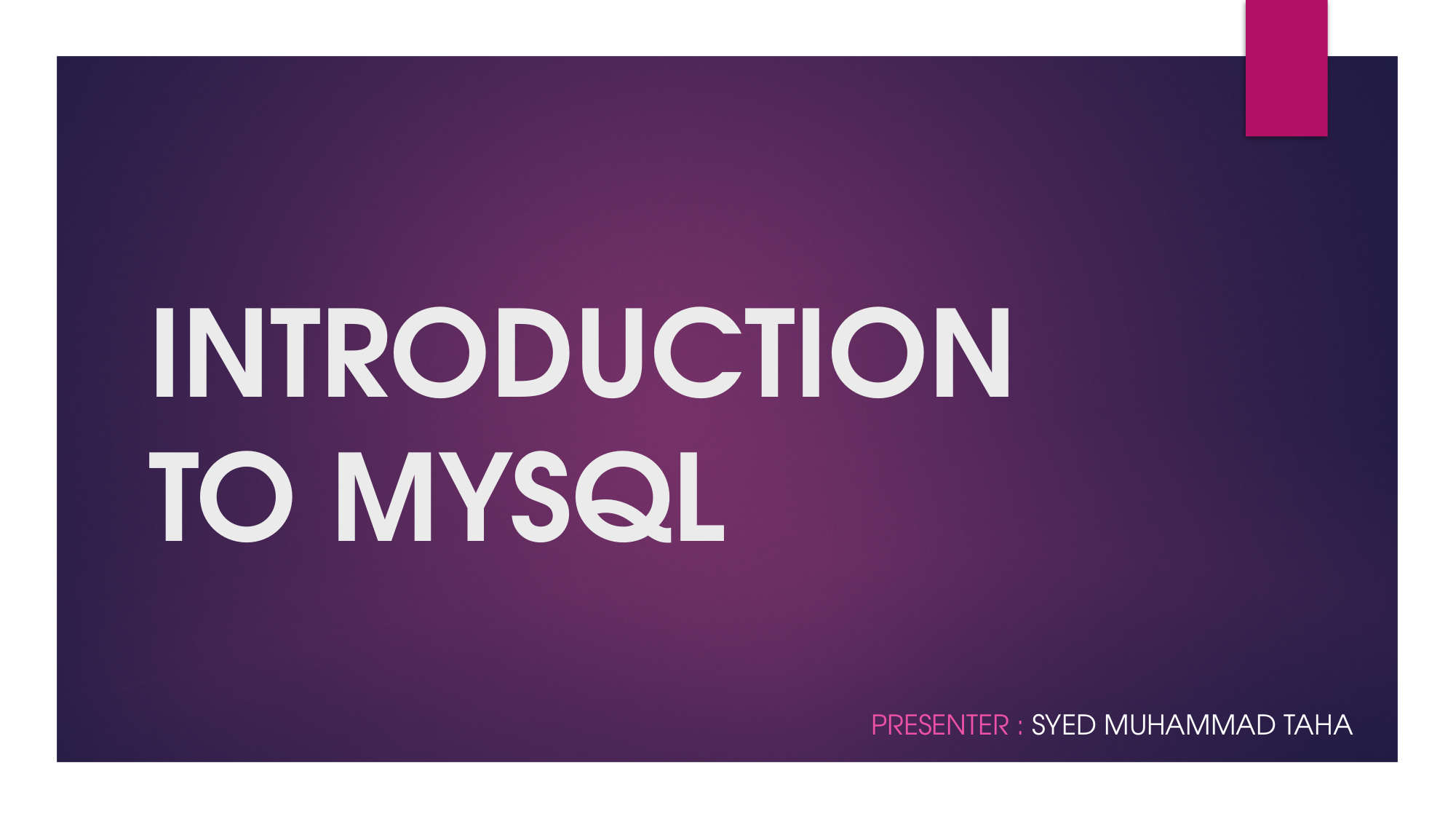

# INTRODUCTION TO MYSQL
PRESENTER : SYED MUHAMMAD TAHA